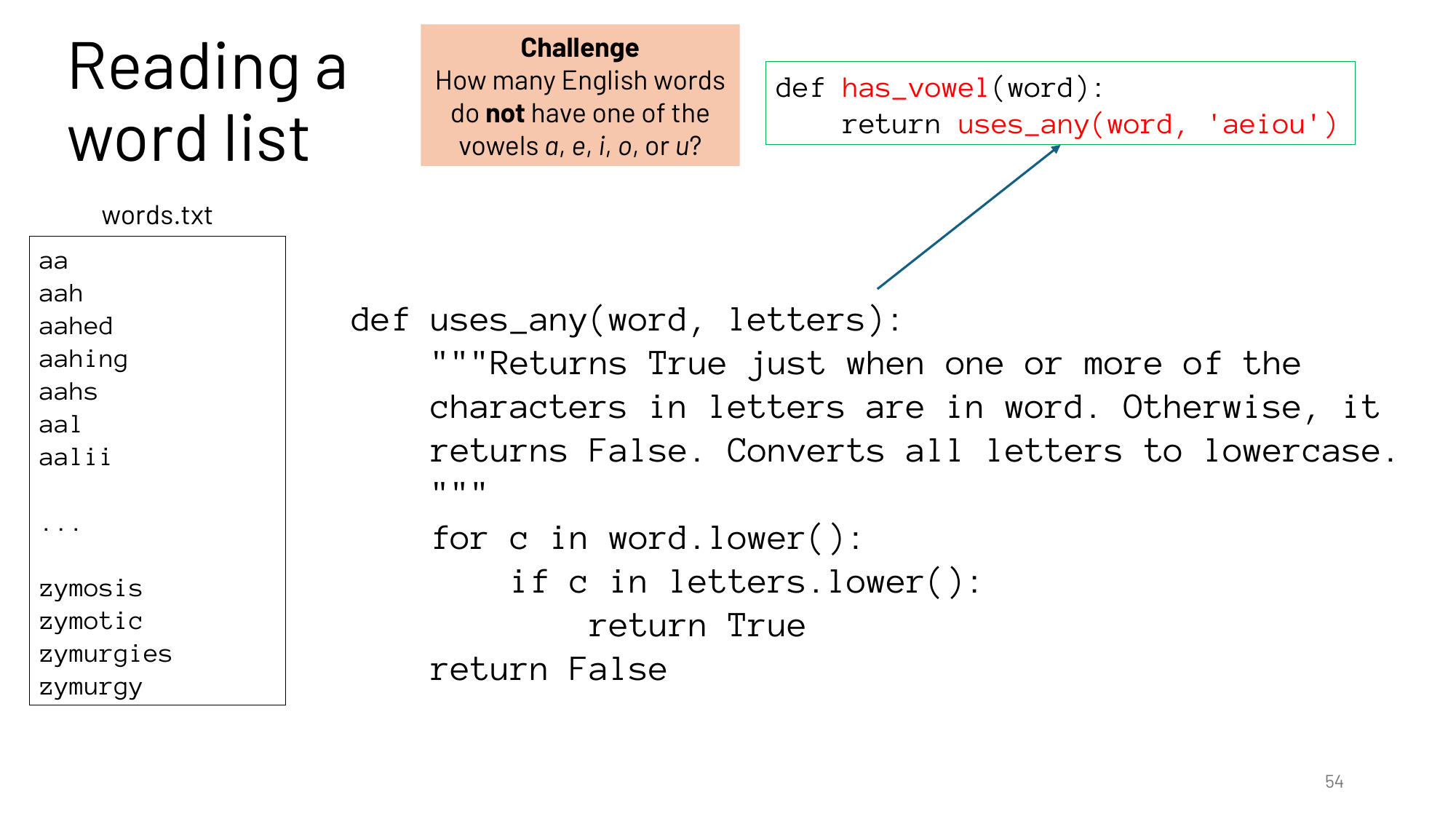

# Reading a word list
Challenge
How many English words do not have one of the vowels a, e, i, o, or u?
def has_vowel(word):
    return uses_any(word, 'aeiou')
words.txt
aa
aah
aahed
aahing
aahs
aal
aalii

...

zymosis
zymotic
zymurgies
zymurgy
def uses_any(word, letters):
    """Returns True just when one or more of the
    characters in letters are in word. Otherwise, it
    returns False. Converts all letters to lowercase.
    """
    for c in word.lower():
        if c in letters.lower():
            return True
    return False
54